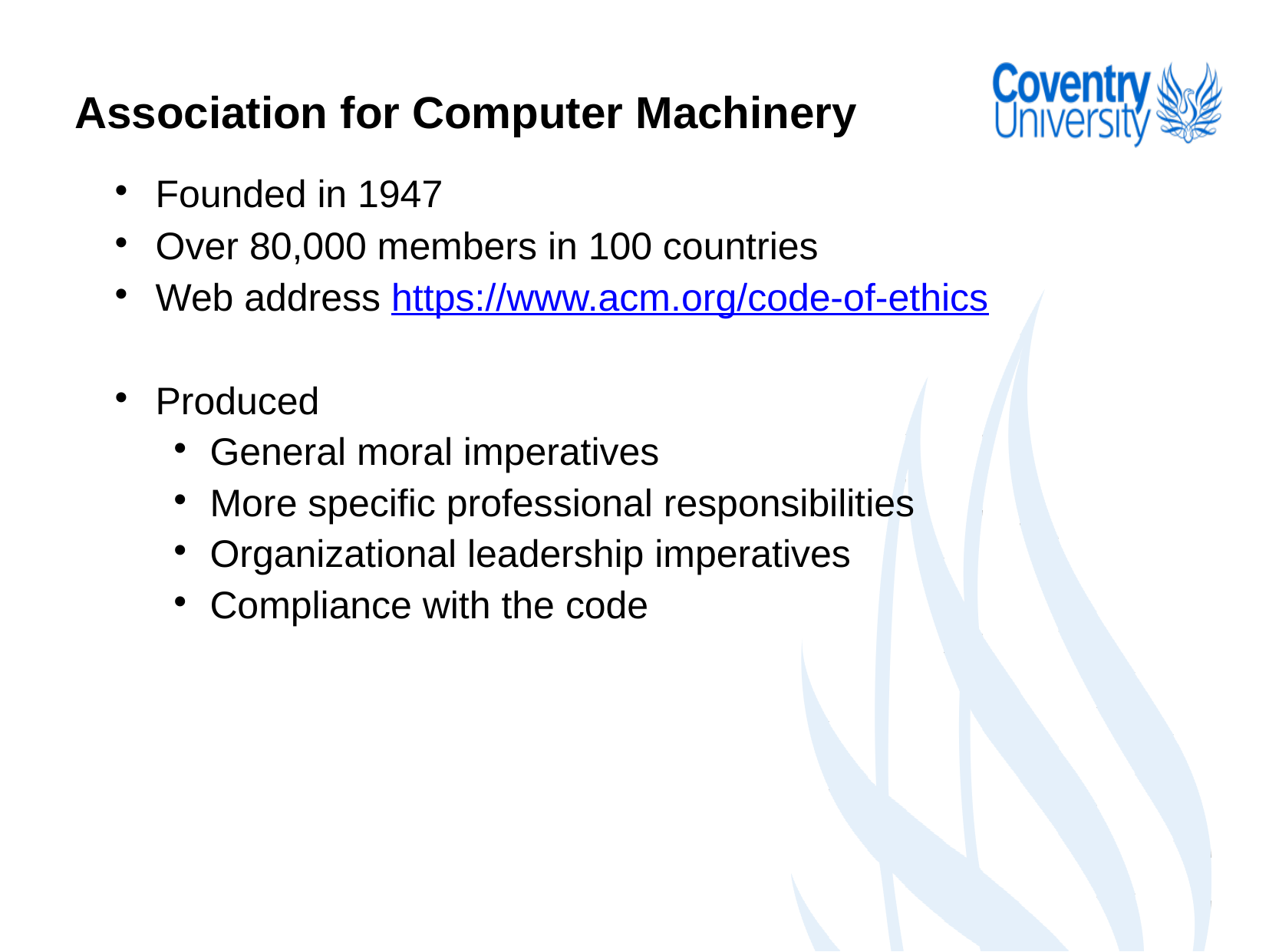

Association for Computer Machinery
Founded in 1947
Over 80,000 members in 100 countries
Web address https://www.acm.org/code-of-ethics

Produced
General moral imperatives
More specific professional responsibilities
Organizational leadership imperatives
Compliance with the code